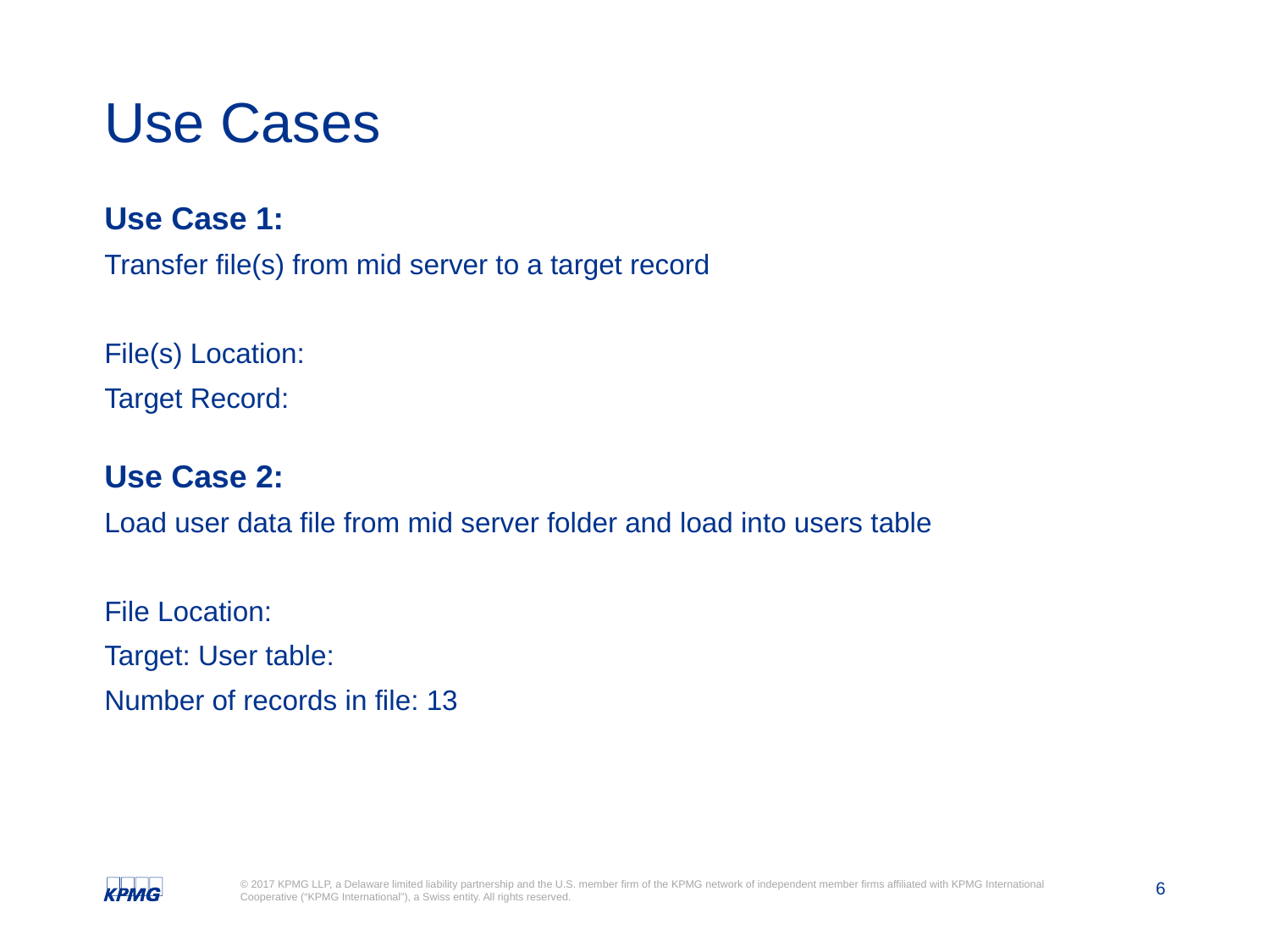

# Use Cases
Use Case 1:
Transfer file(s) from mid server to a target record

File(s) Location:
Target Record:

Use Case 2:
Load user data file from mid server folder and load into users table

File Location:
Target: User table:
Number of records in file: 13